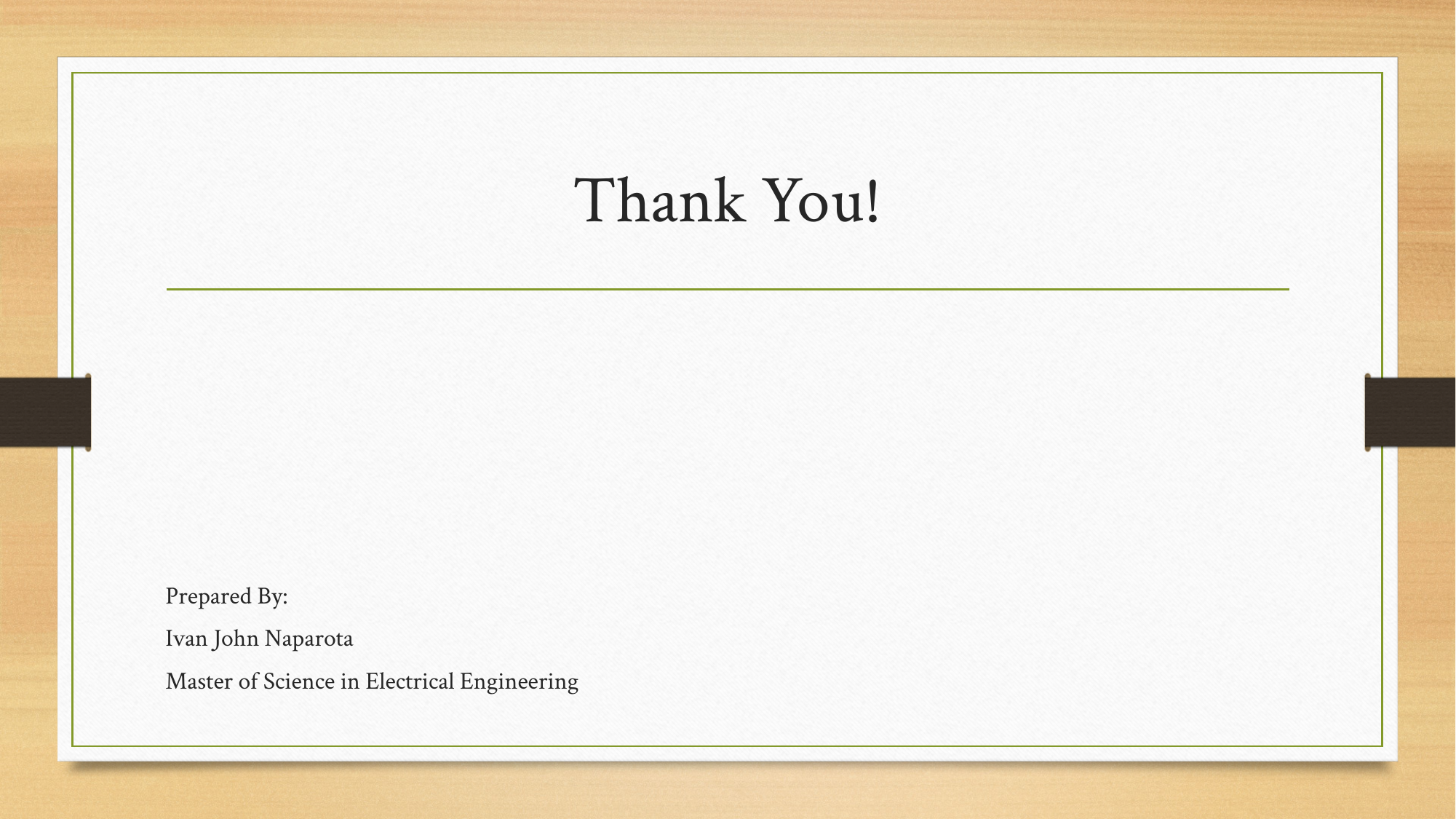

# Thank You!

Prepared By:
Ivan John Naparota
Master of Science in Electrical Engineering